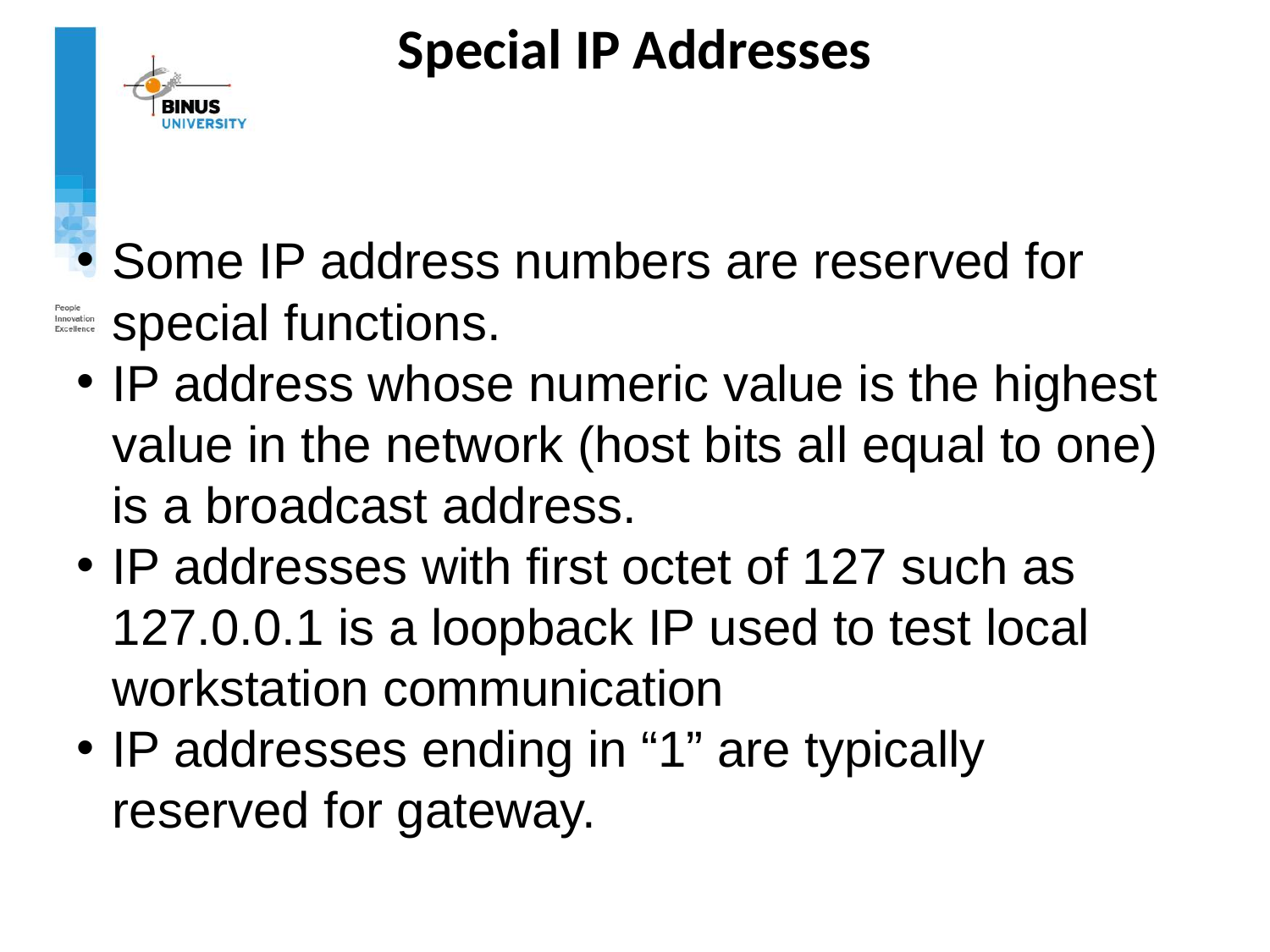

Special IP Addresses
#
Some IP address numbers are reserved for special functions.
IP address whose numeric value is the highest value in the network (host bits all equal to one) is a broadcast address.
IP addresses with first octet of 127 such as 127.0.0.1 is a loopback IP used to test local workstation communication
IP addresses ending in “1” are typically reserved for gateway.